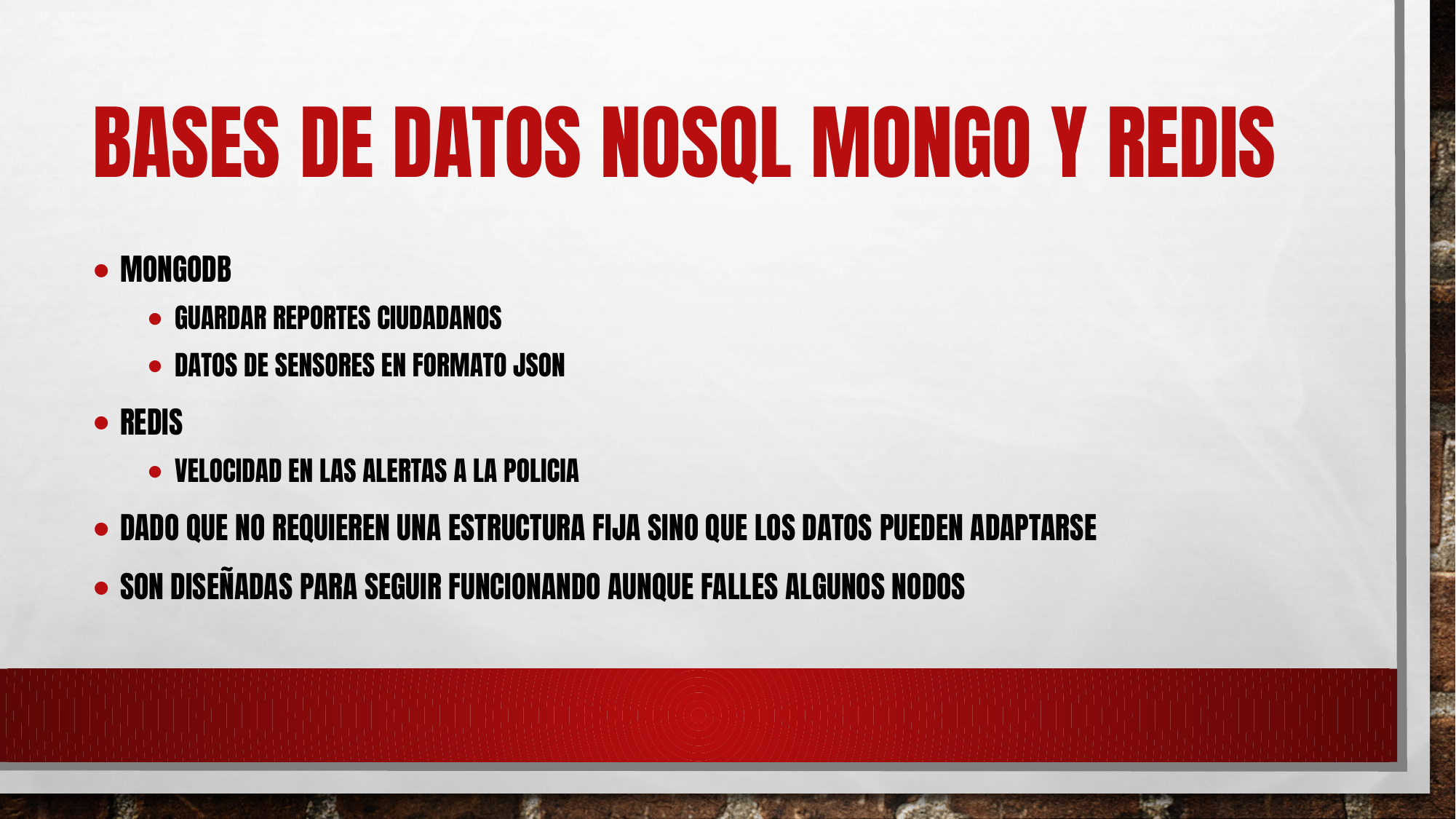

# Bases de datos nosql mongo y redis
Mongodb
Guardar reportes ciudadanos
Datos de sensores en formato json
Redis
Velocidad en las alertas a la policia
Dado que no requieren una estructura fija sino que los datos pueden adaptarse
Son diseñadas para seguir funcionando aunque falles algunos nodos